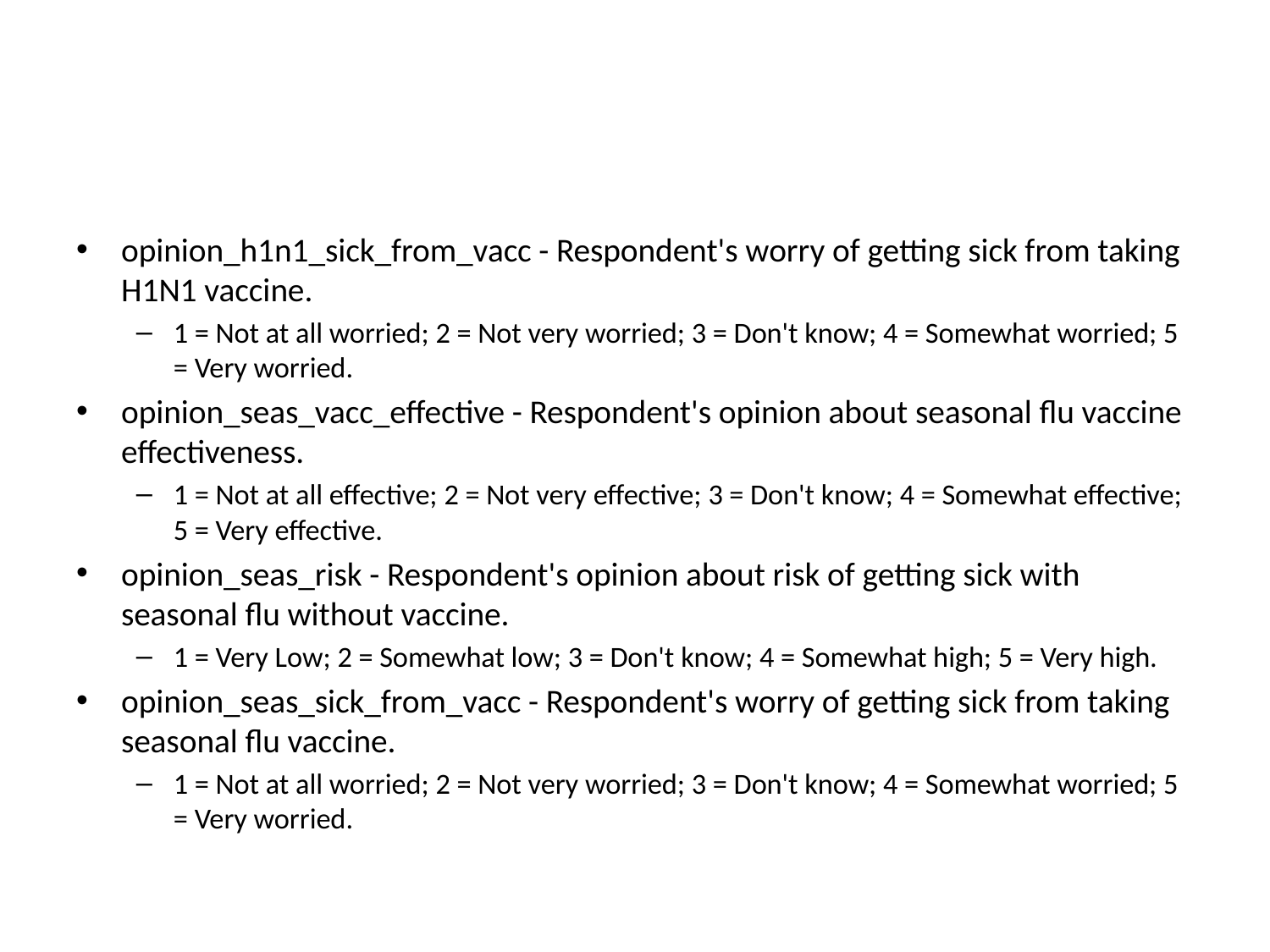

#
opinion_h1n1_sick_from_vacc - Respondent's worry of getting sick from taking H1N1 vaccine.
1 = Not at all worried; 2 = Not very worried; 3 = Don't know; 4 = Somewhat worried; 5 = Very worried.
opinion_seas_vacc_effective - Respondent's opinion about seasonal flu vaccine effectiveness.
1 = Not at all effective; 2 = Not very effective; 3 = Don't know; 4 = Somewhat effective; 5 = Very effective.
opinion_seas_risk - Respondent's opinion about risk of getting sick with seasonal flu without vaccine.
1 = Very Low; 2 = Somewhat low; 3 = Don't know; 4 = Somewhat high; 5 = Very high.
opinion_seas_sick_from_vacc - Respondent's worry of getting sick from taking seasonal flu vaccine.
1 = Not at all worried; 2 = Not very worried; 3 = Don't know; 4 = Somewhat worried; 5 = Very worried.